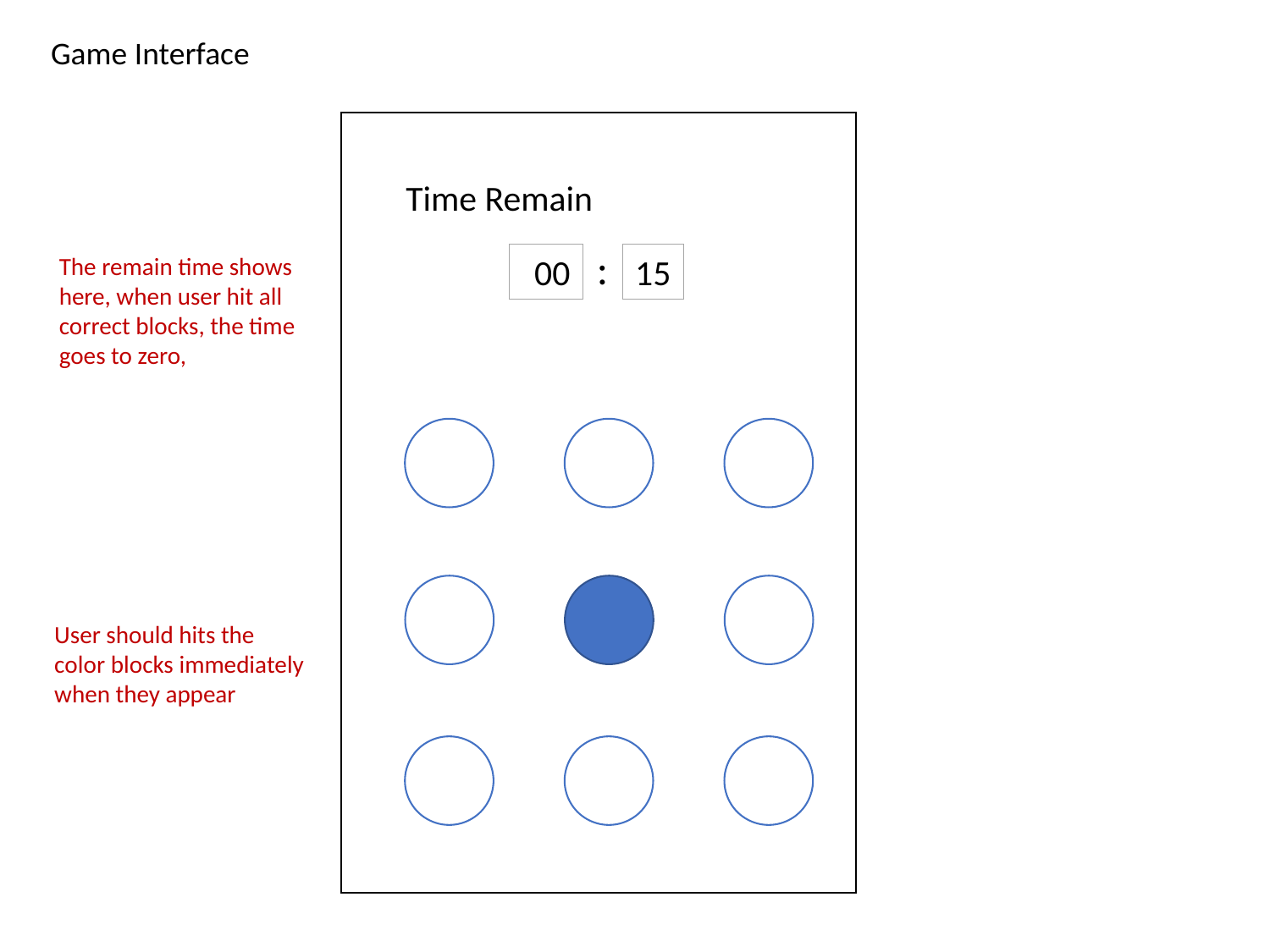

Game Interface

Time Remain
:
The remain time shows here, when user hit all correct blocks, the time goes to zero,
15
00

User should hits the color blocks immediately when they appear